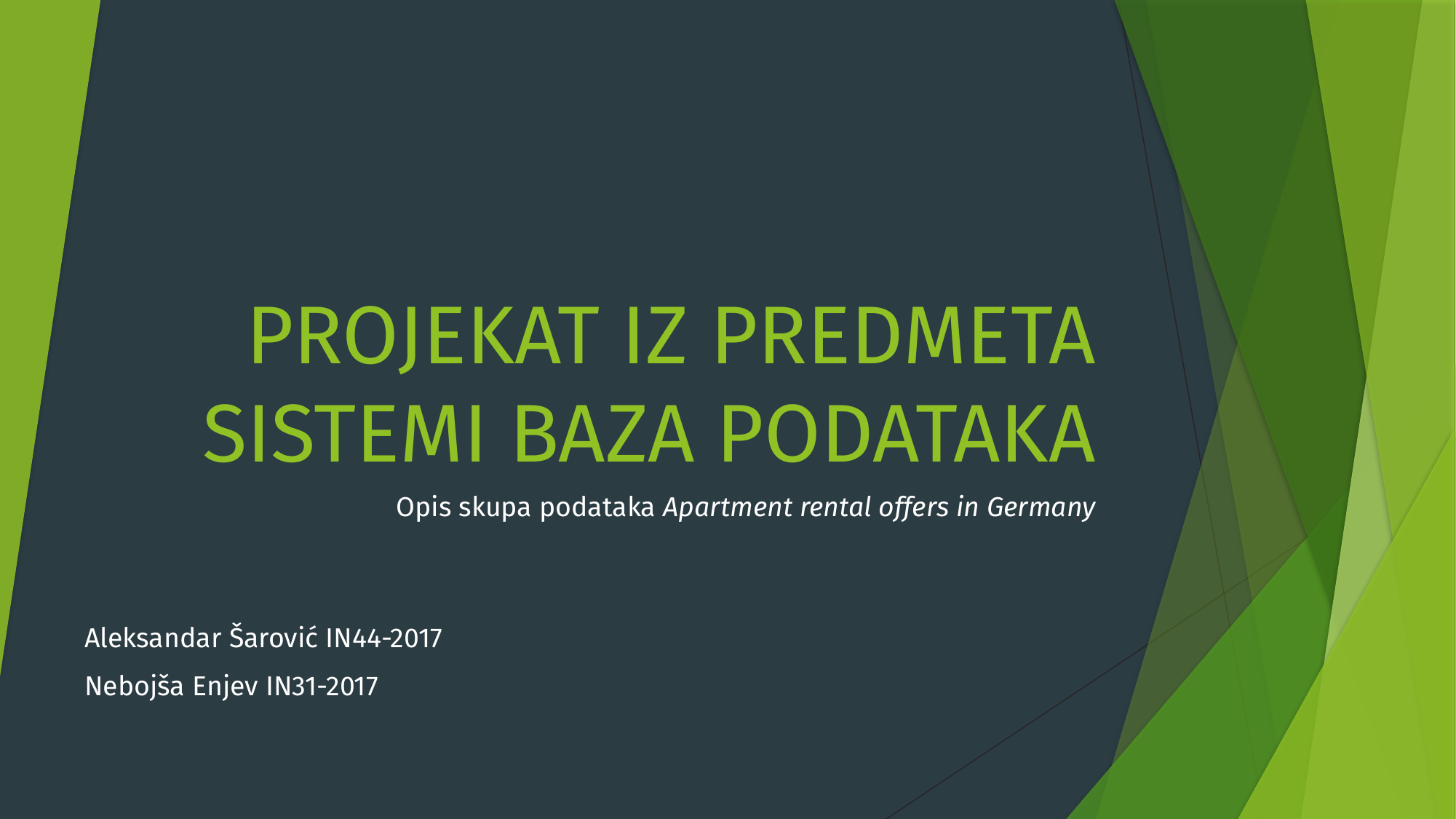

# PROJEKAT IZ PREDMETA SISTEMI BAZA PODATAKA
Opis skupa podataka Apartment rental offers in Germany
Aleksandar Šarović IN44-2017
Nebojša Enjev IN31-2017